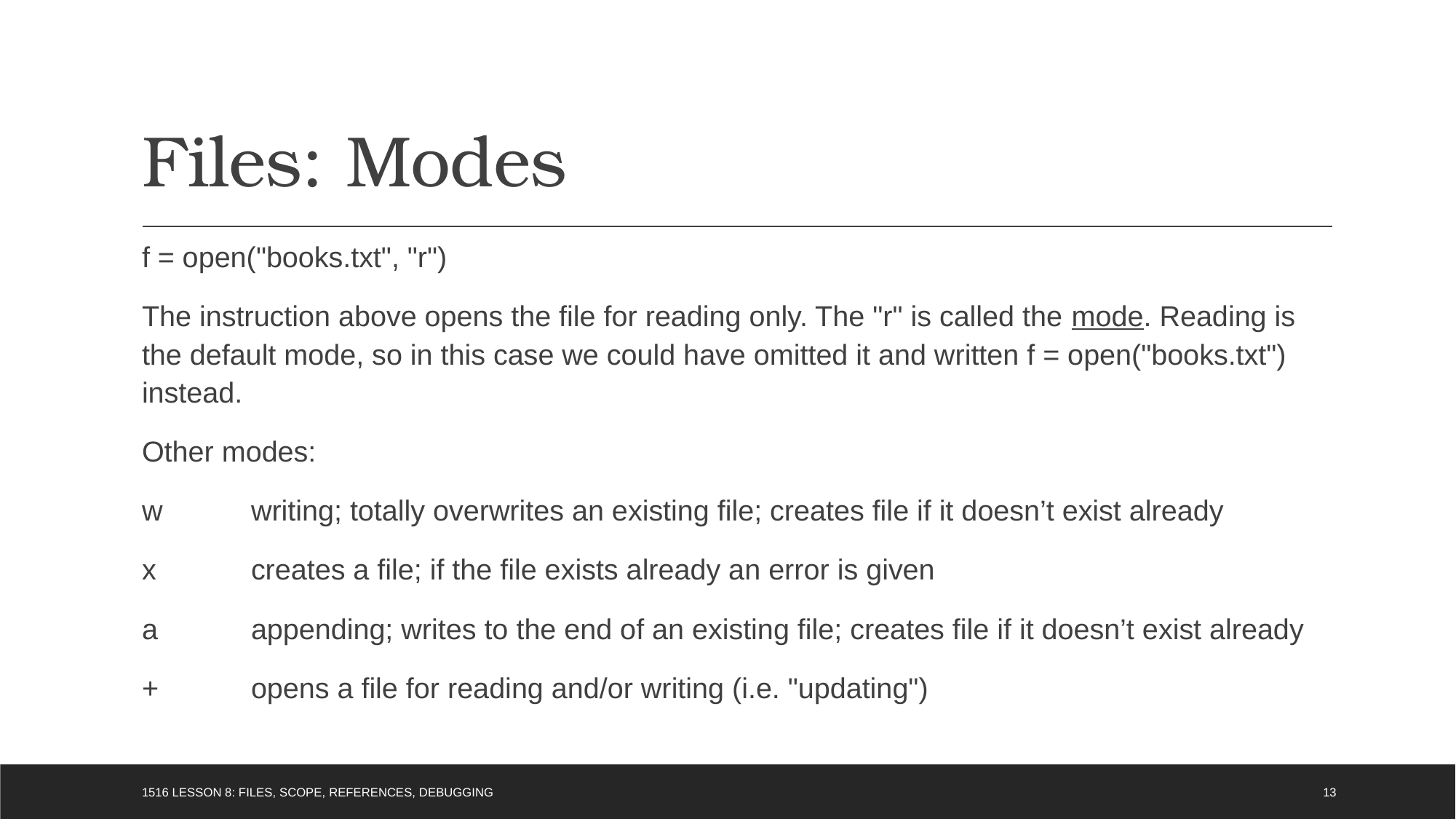

# Files: Modes
f = open("books.txt", "r")
The instruction above opens the file for reading only. The "r" is called the mode. Reading is the default mode, so in this case we could have omitted it and written f = open("books.txt") instead.
Other modes:
w	writing; totally overwrites an existing file; creates file if it doesn’t exist already
x	creates a file; if the file exists already an error is given
a	appending; writes to the end of an existing file; creates file if it doesn’t exist already
+	opens a file for reading and/or writing (i.e. "updating")
1516 Lesson 8: Files, Scope, References, Debugging
13